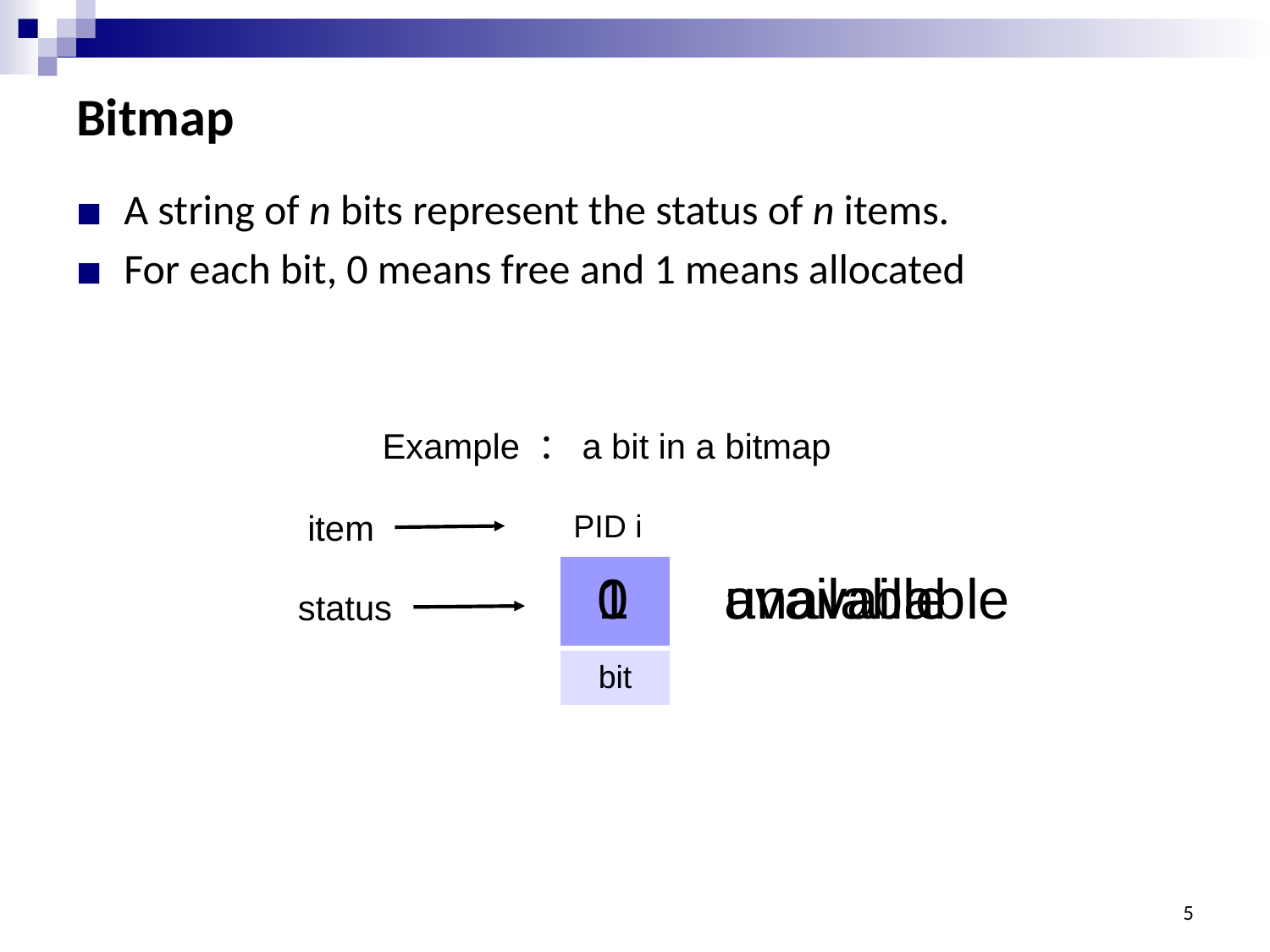

# Bitmap
A string of n bits represent the status of n items.
For each bit, 0 means free and 1 means allocated

Example ：a bit in a bitmap
item
PID i
|  |
| --- |
| bit |
1	unavailable
0	available
status
5